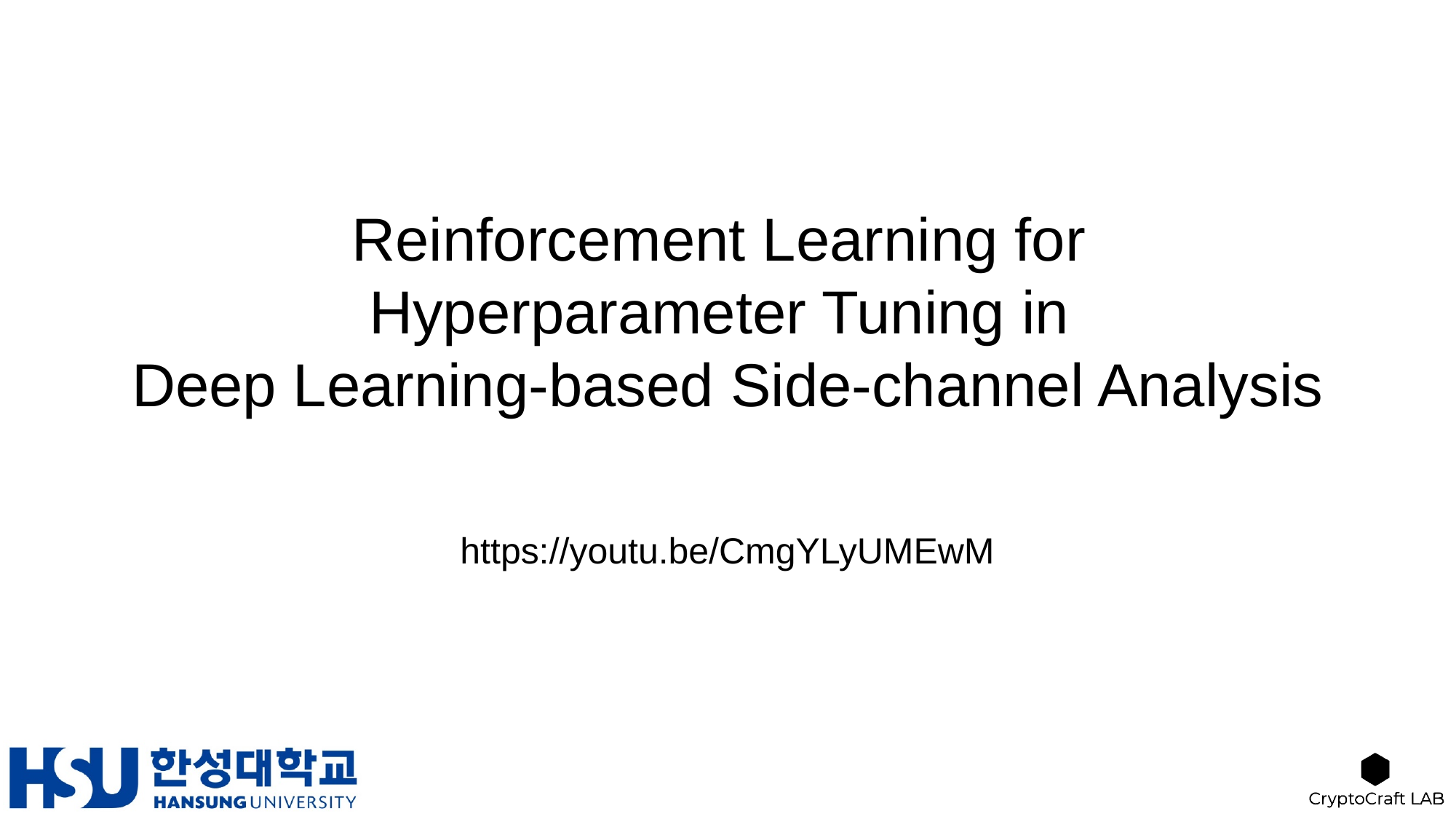

# Reinforcement Learning for Hyperparameter Tuning in Deep Learning-based Side-channel Analysis
https://youtu.be/CmgYLyUMEwM